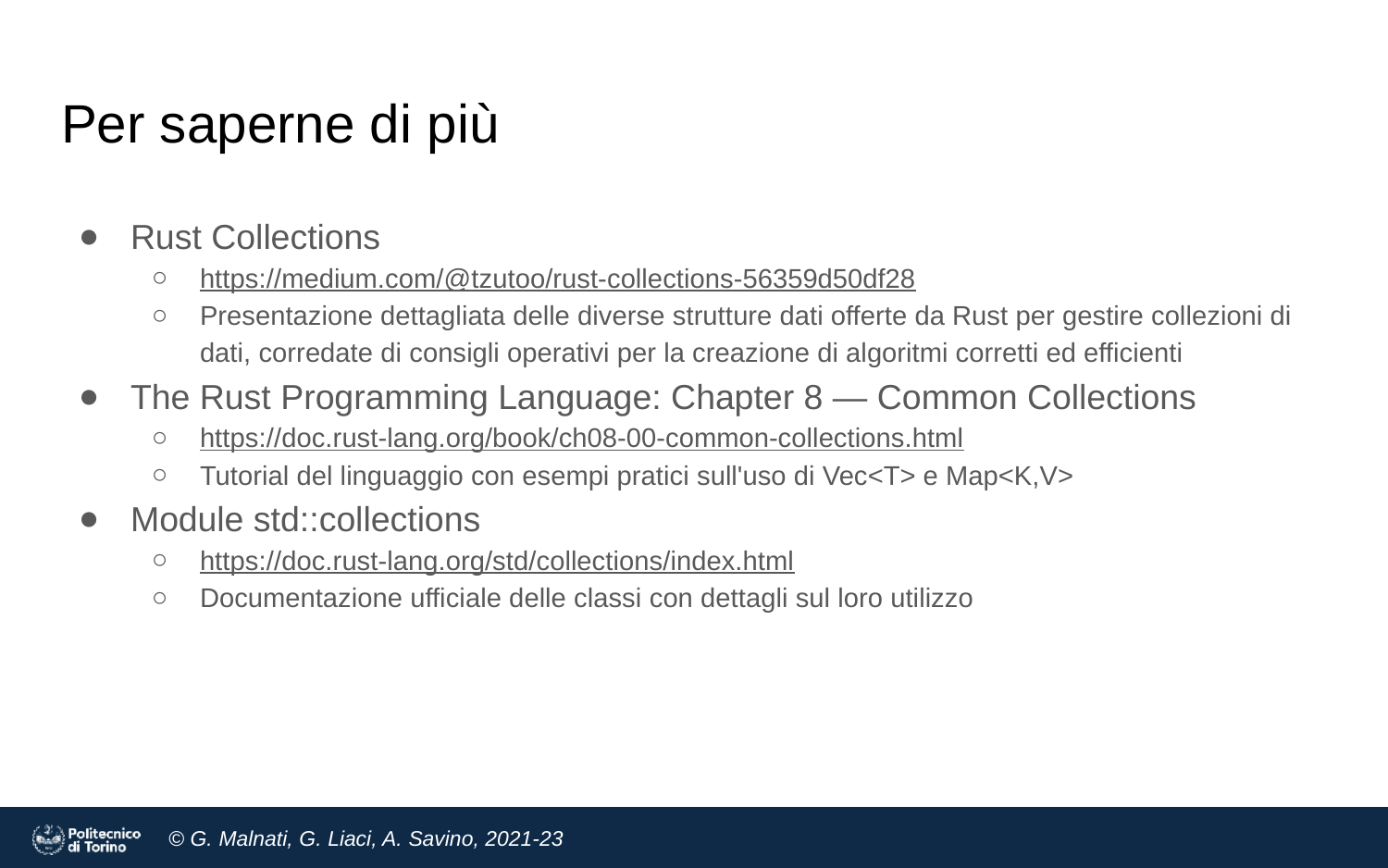

# Per saperne di più
Rust Collections
https://medium.com/@tzutoo/rust-collections-56359d50df28
Presentazione dettagliata delle diverse strutture dati offerte da Rust per gestire collezioni di dati, corredate di consigli operativi per la creazione di algoritmi corretti ed efficienti
The Rust Programming Language: Chapter 8 — Common Collections
https://doc.rust-lang.org/book/ch08-00-common-collections.html
Tutorial del linguaggio con esempi pratici sull'uso di Vec<T> e Map<K,V>
Module std::collections
https://doc.rust-lang.org/std/collections/index.html
Documentazione ufficiale delle classi con dettagli sul loro utilizzo